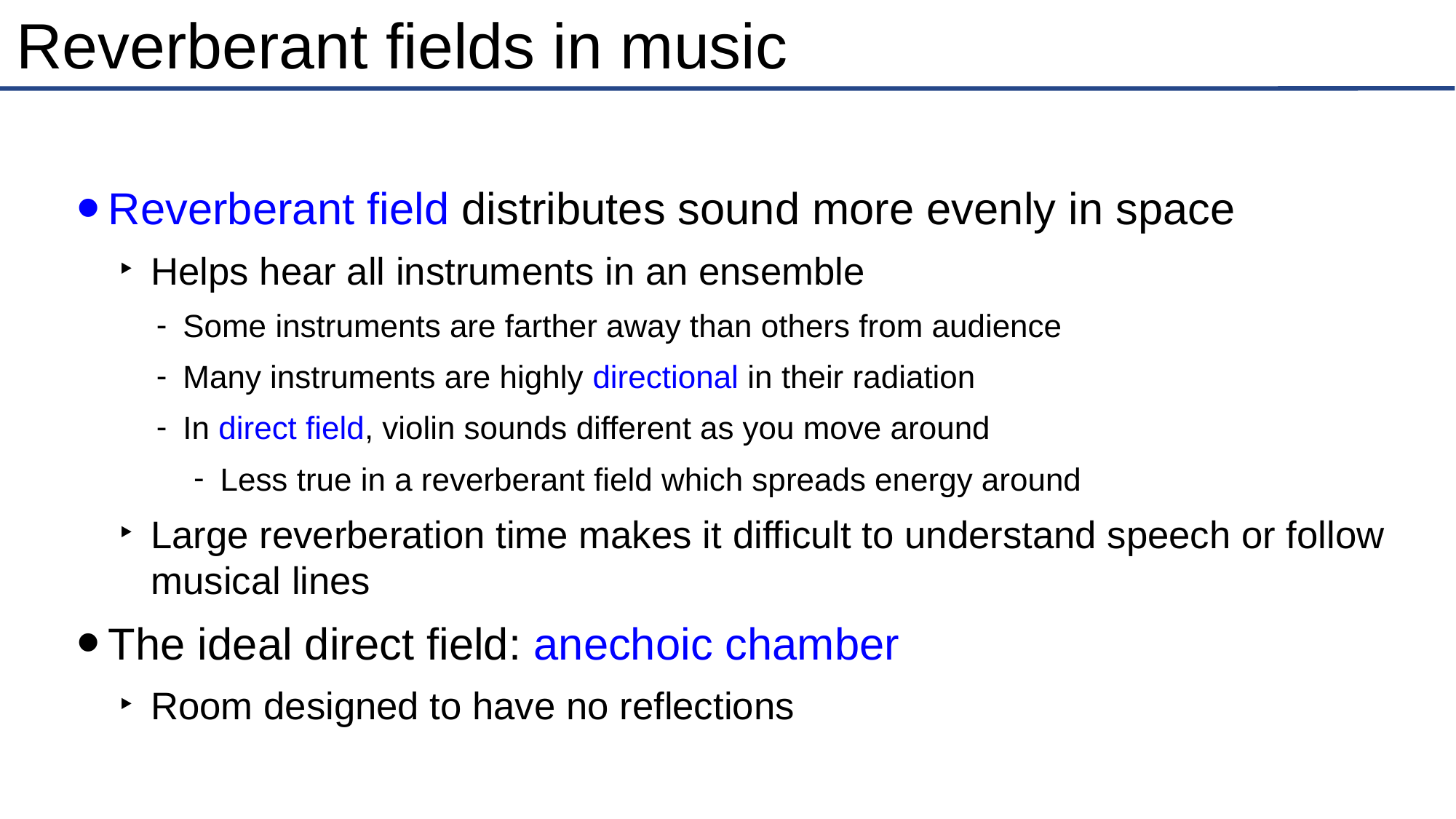

# Reverberant fields in music
Reverberant field distributes sound more evenly in space
Helps hear all instruments in an ensemble
Some instruments are farther away than others from audience
Many instruments are highly directional in their radiation
In direct field, violin sounds different as you move around
Less true in a reverberant field which spreads energy around
Large reverberation time makes it difficult to understand speech or follow musical lines
The ideal direct field: anechoic chamber
Room designed to have no reflections